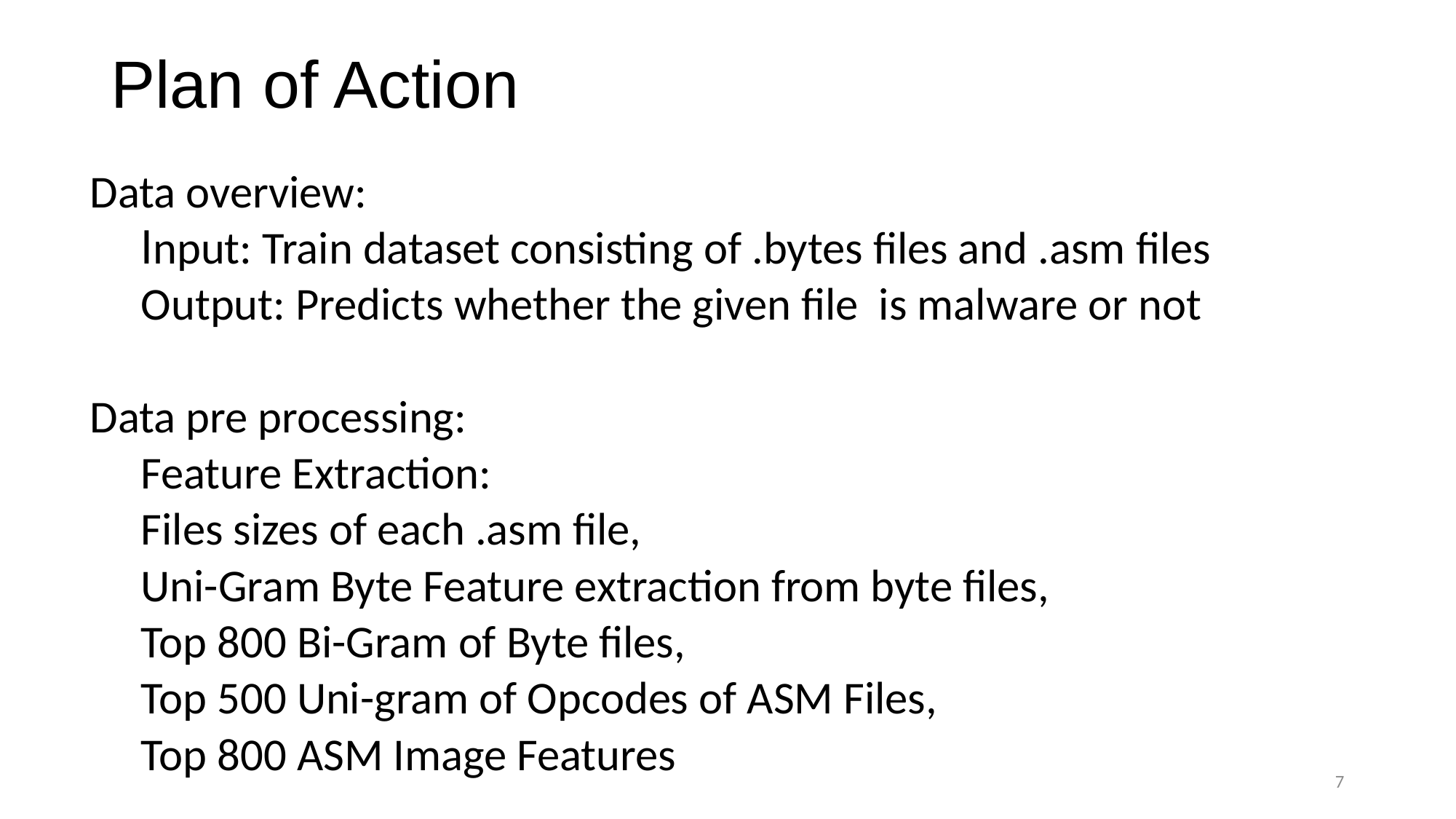

# Plan of Action
Data overview:
	Input: Train dataset consisting of .bytes files and .asm files
	Output: Predicts whether the given file  is malware or not

Data pre processing:
	Feature Extraction:
		Files sizes of each .asm file,
		Uni-Gram Byte Feature extraction from byte files,
		Top 800 Bi-Gram of Byte files,
		Top 500 Uni-gram of Opcodes of ASM Files,
		Top 800 ASM Image Features
7